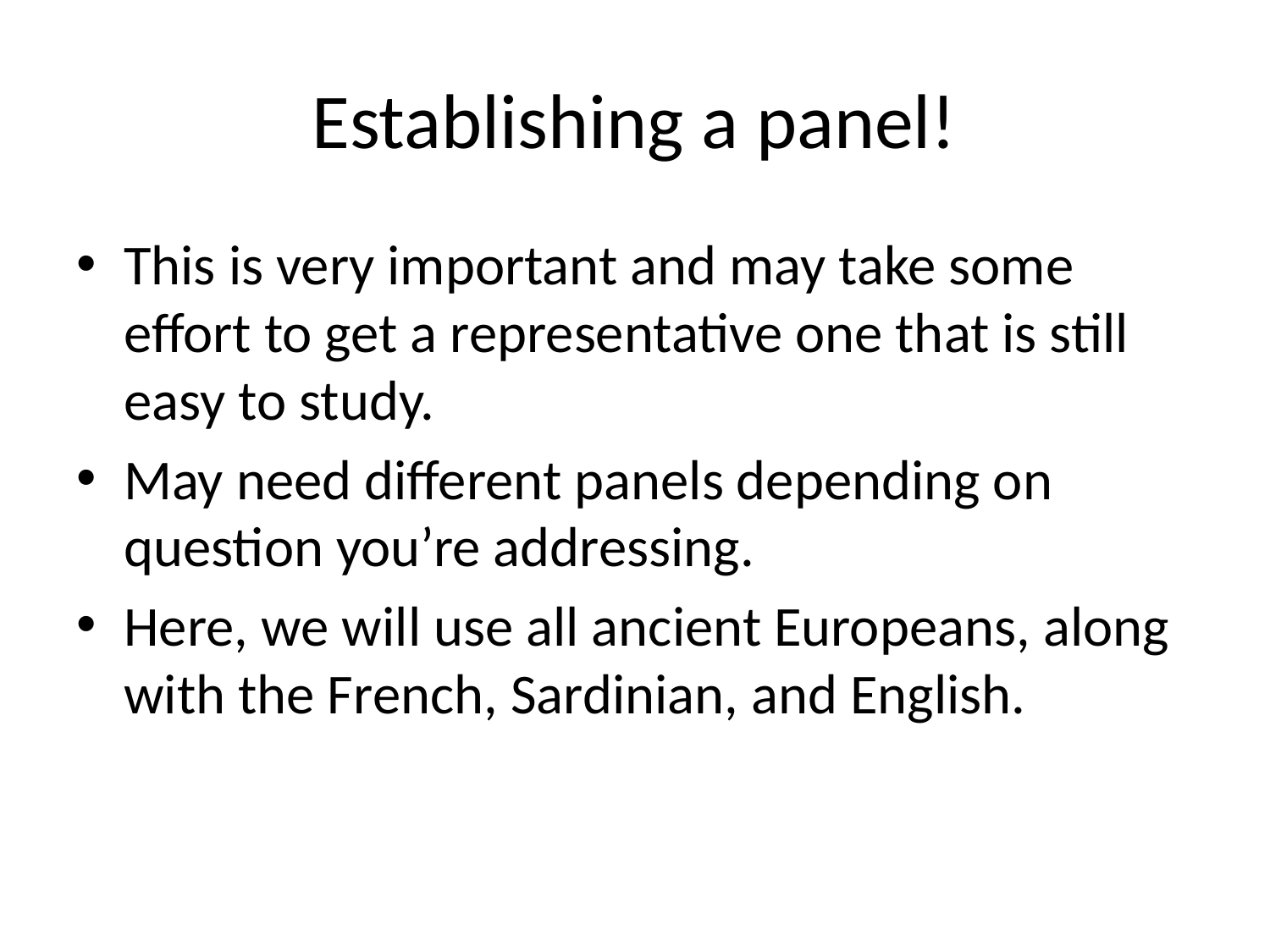

# Establishing a panel!
This is very important and may take some effort to get a representative one that is still easy to study.
May need different panels depending on question you’re addressing.
Here, we will use all ancient Europeans, along with the French, Sardinian, and English.